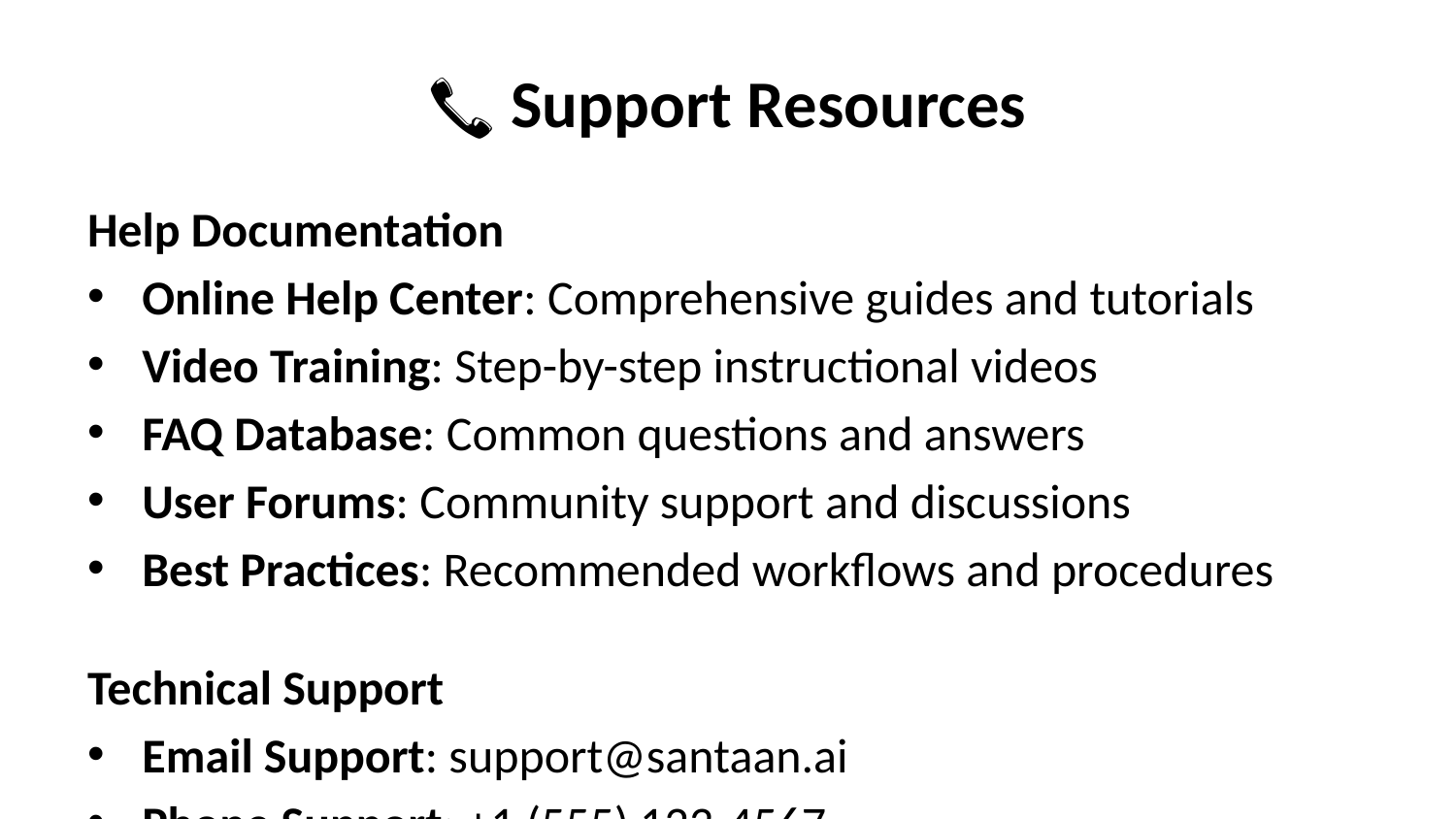

# 📞 Support Resources
Help Documentation
Online Help Center: Comprehensive guides and tutorials
Video Training: Step-by-step instructional videos
FAQ Database: Common questions and answers
User Forums: Community support and discussions
Best Practices: Recommended workflows and procedures
Technical Support
Email Support: support@santaan.ai
Phone Support: +1 (555) 123-4567
Live Chat: Available during business hours
Remote Assistance: Screen sharing for complex issues
Emergency Support: 24/7 critical issue response